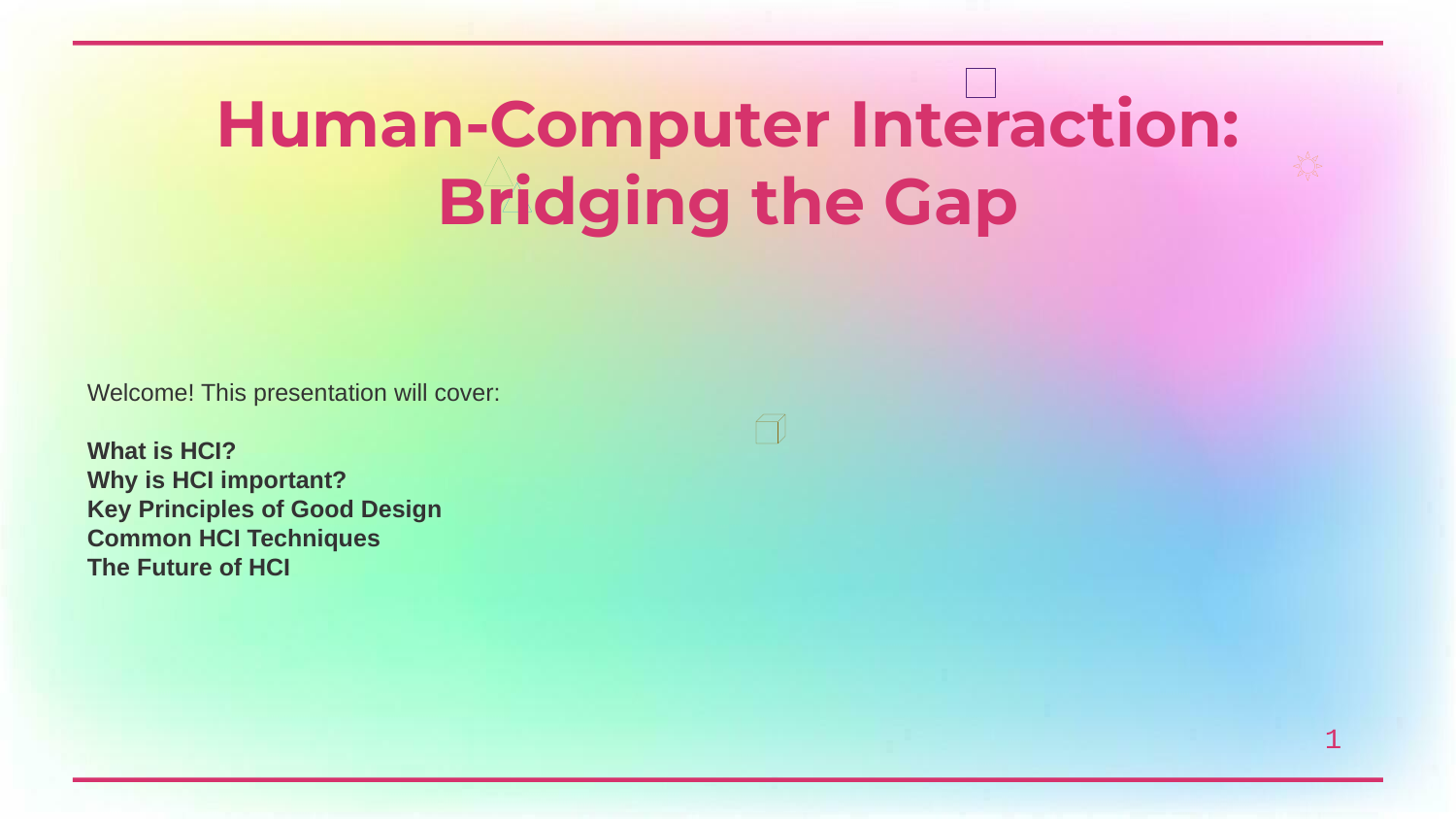

Human-Computer Interaction: Bridging the Gap

Welcome! This presentation will cover:

What is HCI?
Why is HCI important?
Key Principles of Good Design
Common HCI Techniques
The Future of HCI

1